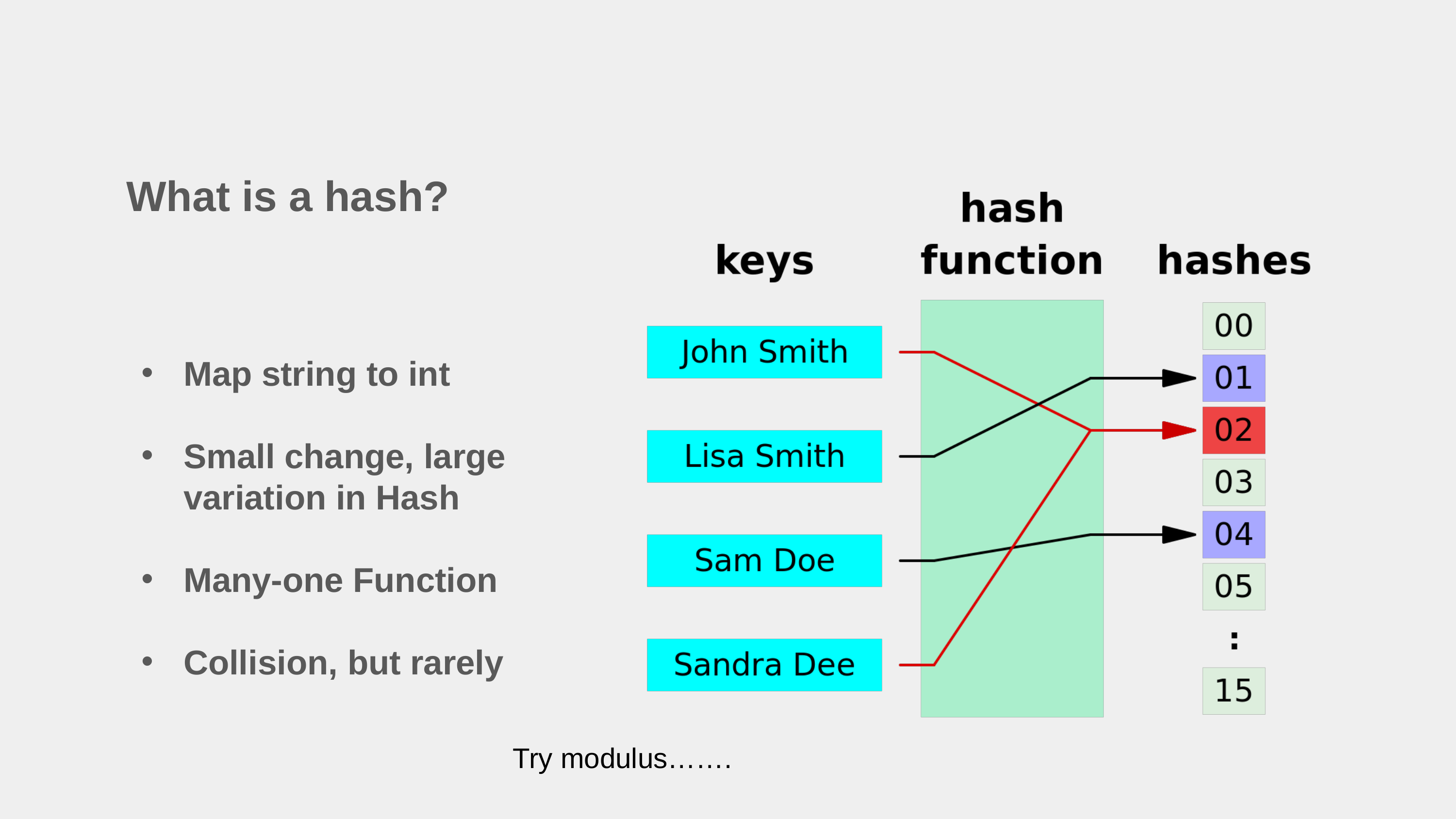

What is a hash?

Map string to int

Small change, large variation in Hash

Many-one Function

Collision, but rarely

Try modulus…….